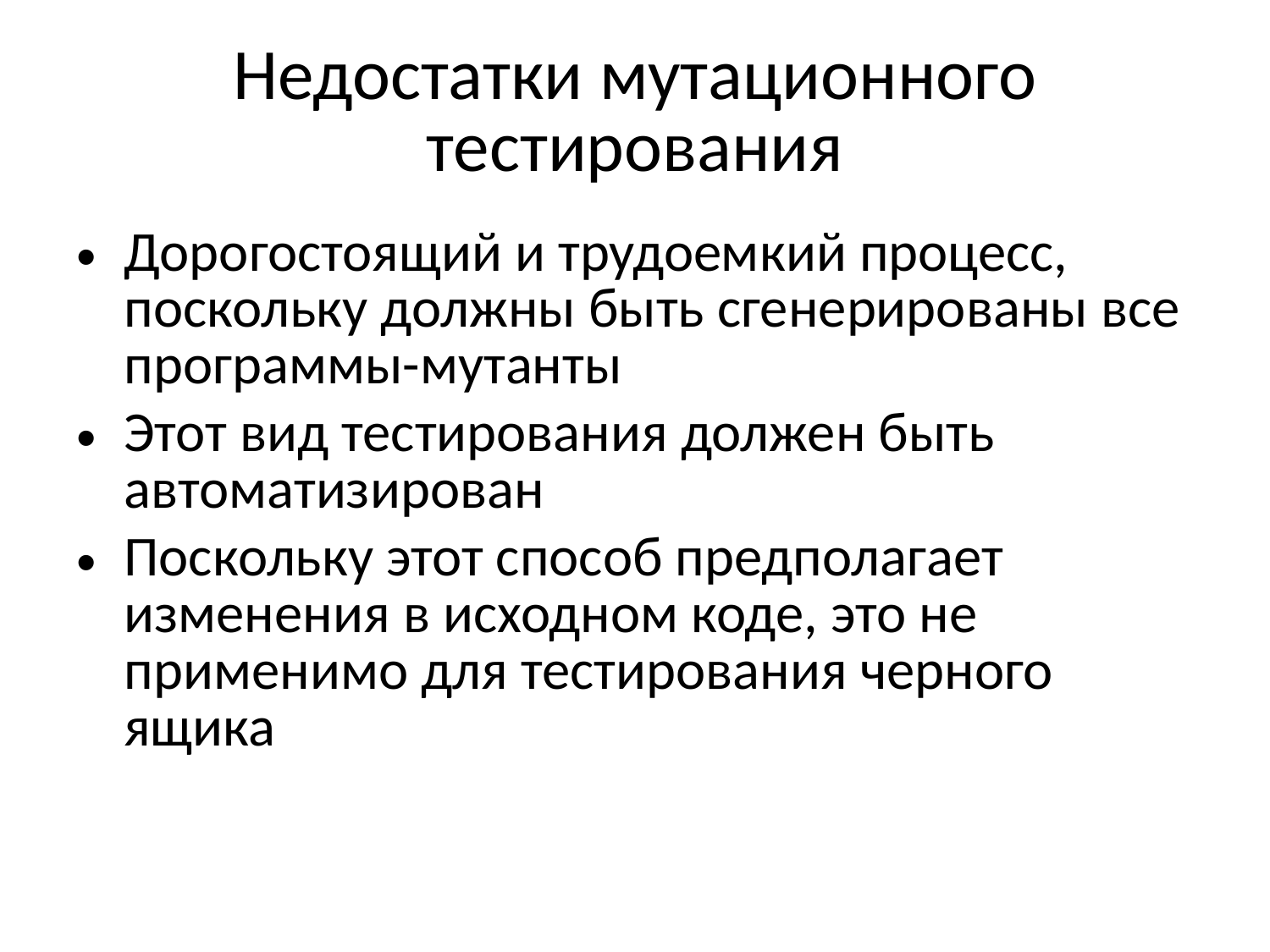

# Недостатки мутационного тестирования
Дорогостоящий и трудоемкий процесс, поскольку должны быть сгенерированы все программы-мутанты
Этот вид тестирования должен быть автоматизирован
Поскольку этот способ предполагает изменения в исходном коде, это не применимо для тестирования черного ящика